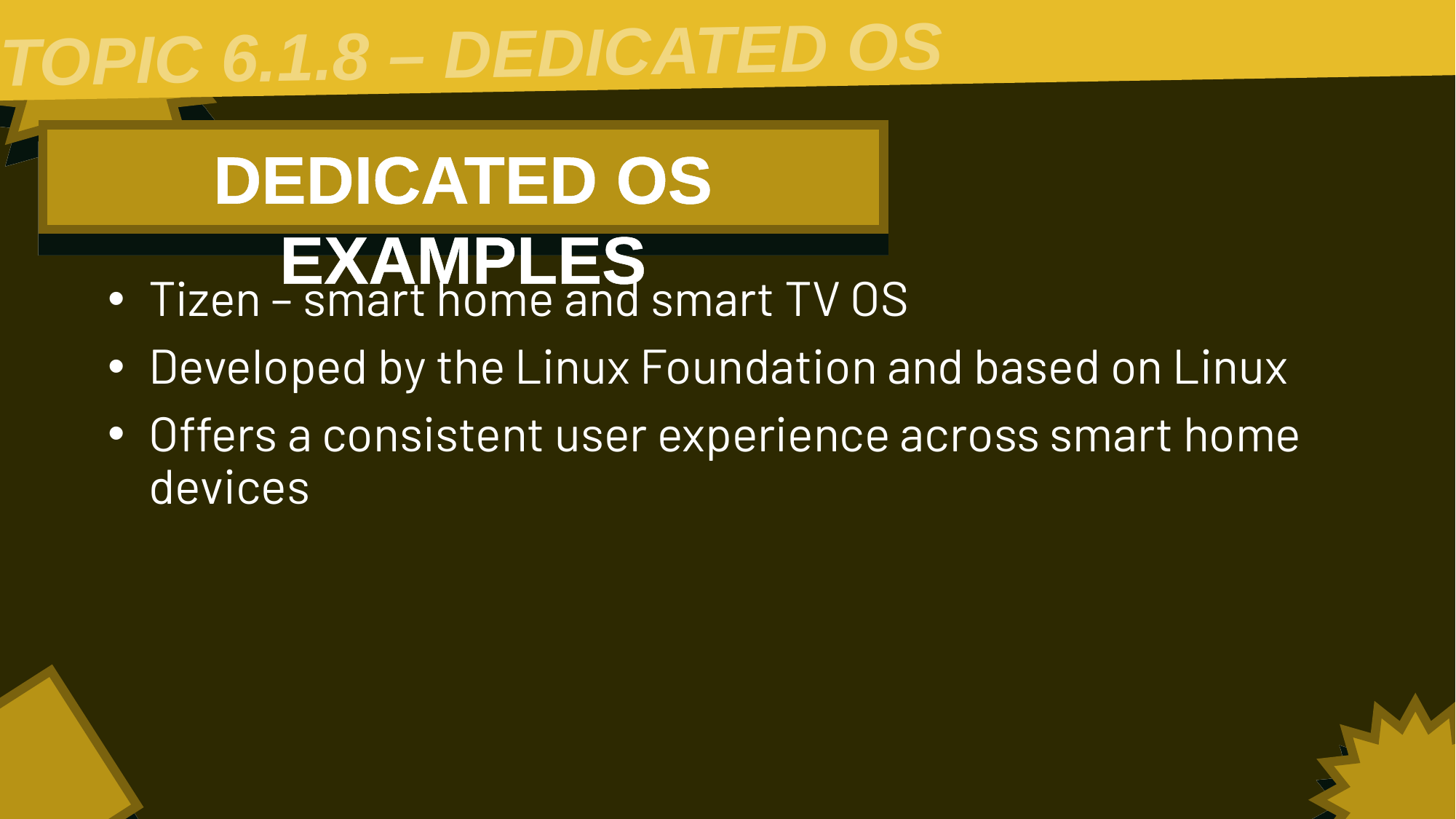

TOPIC 6.1.8 – DEDICATED OS

DEDICATED OS EXAMPLES
Tizen – smart home and smart TV OS
Developed by the Linux Foundation and based on Linux
Offers a consistent user experience across smart home devices